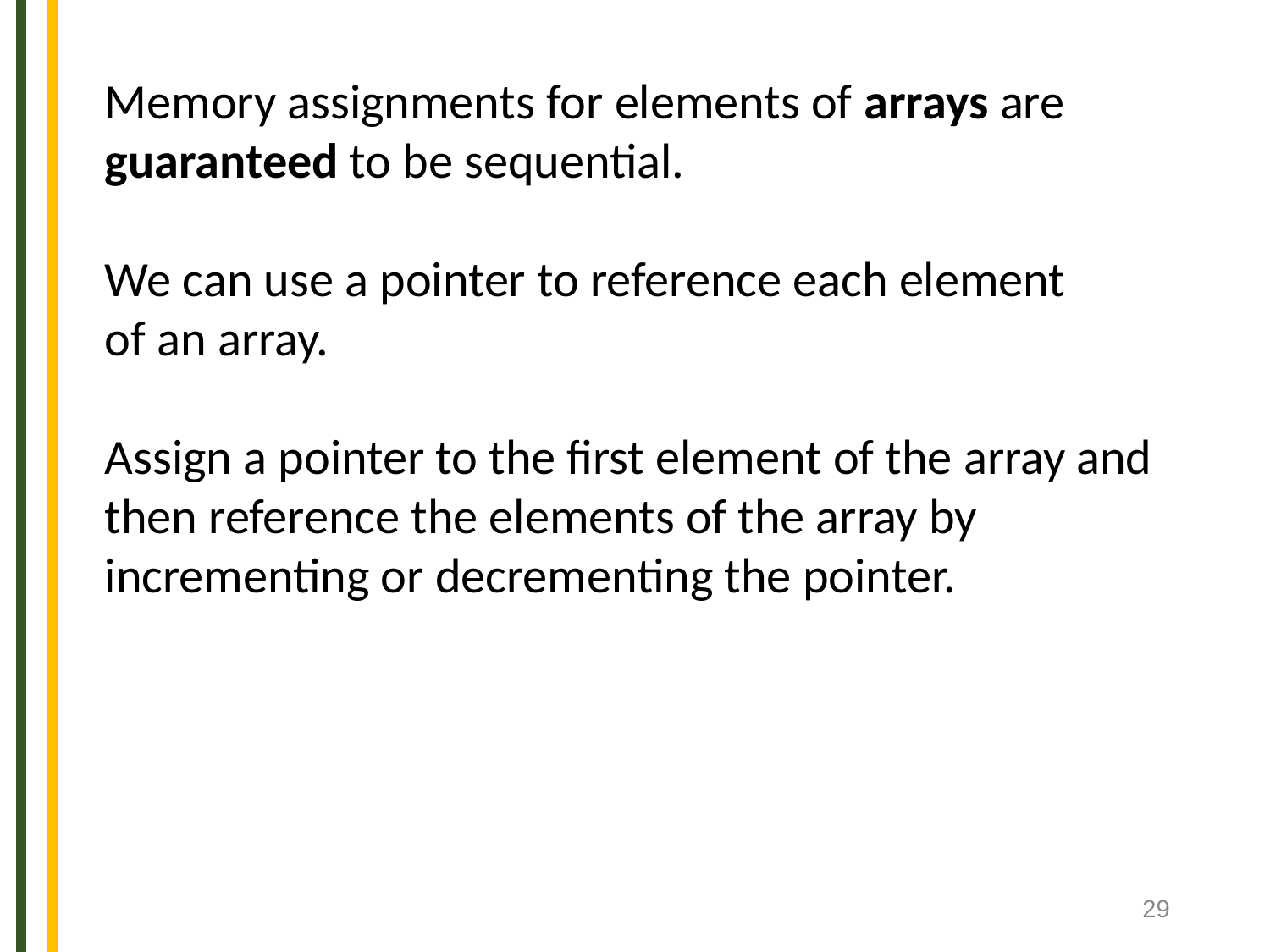

Memory assignments for elements of arrays are
guaranteed to be sequential.

We can use a pointer to reference each element
of an array.

Assign a pointer to the first element of the array and
then reference the elements of the array by
incrementing or decrementing the pointer.

29